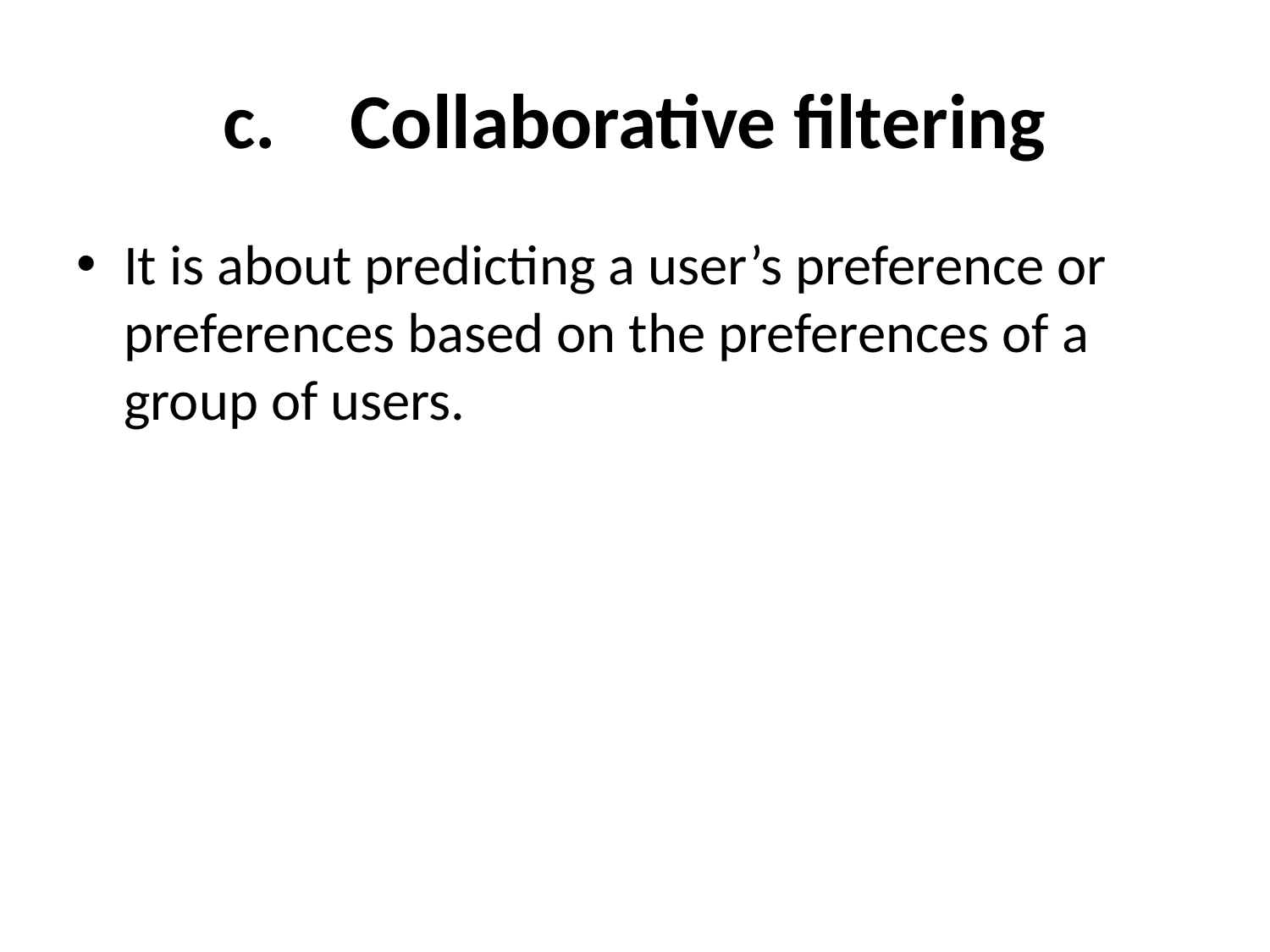

# c.	Collaborative filtering
It is about predicting a user’s preference or preferences based on the preferences of a group of users.